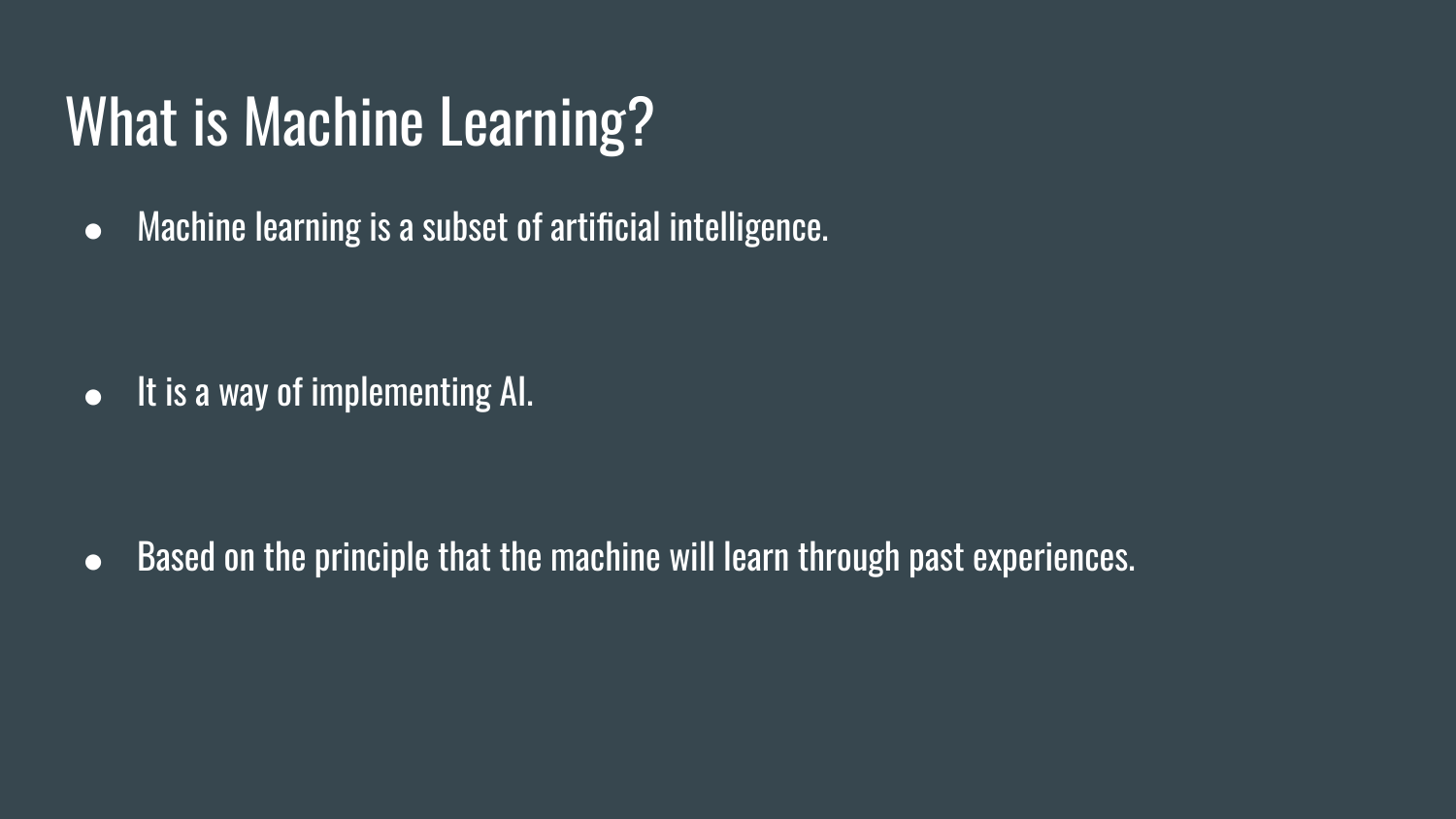

# What is Machine Learning?
Machine learning is a subset of artificial intelligence.

It is a way of implementing AI.

Based on the principle that the machine will learn through past experiences.